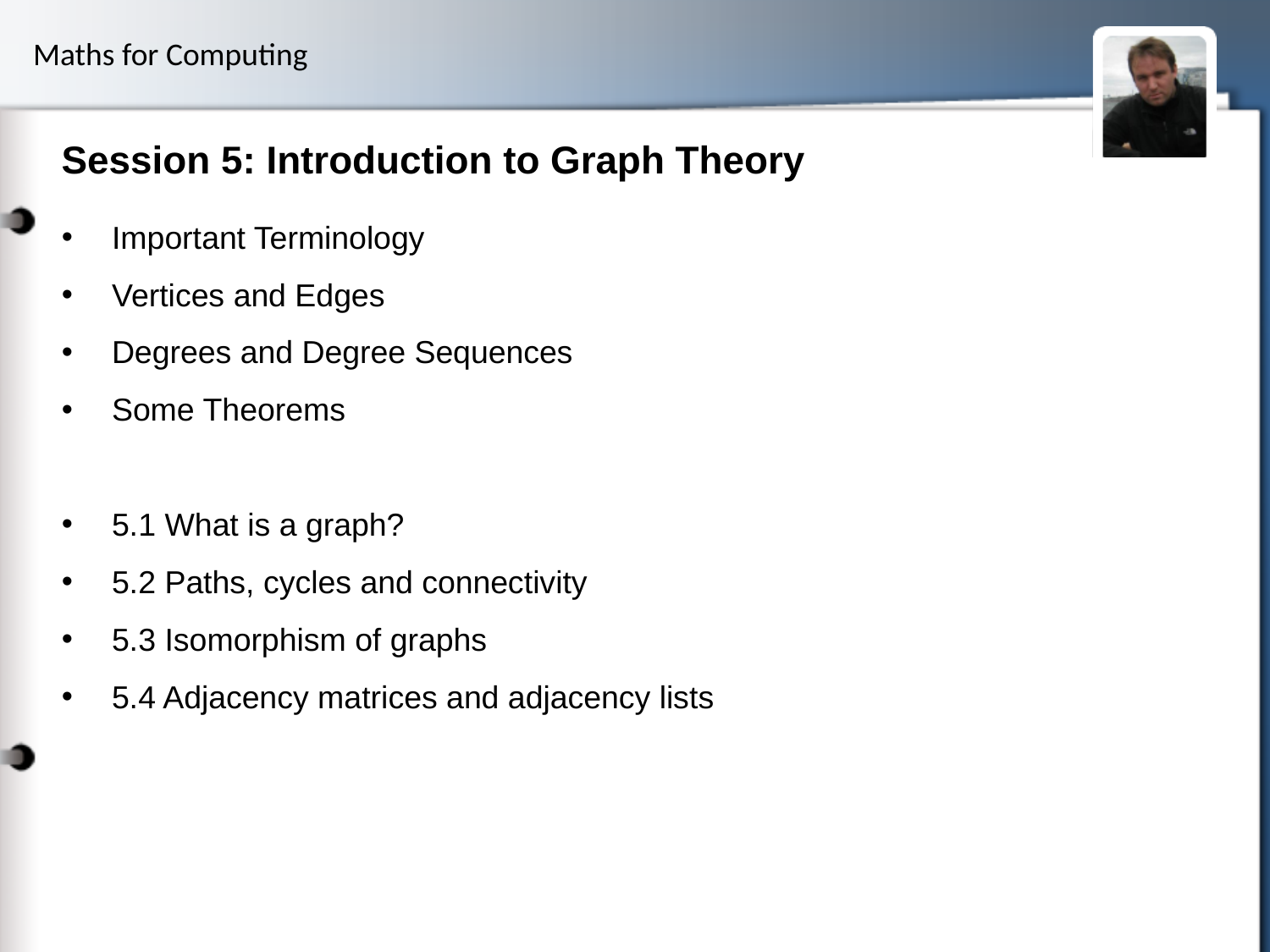

# Session 5: Introduction to Graph Theory
Important Terminology
Vertices and Edges
Degrees and Degree Sequences
Some Theorems

5.1 What is a graph?
5.2 Paths, cycles and connectivity
5.3 Isomorphism of graphs
5.4 Adjacency matrices and adjacency lists